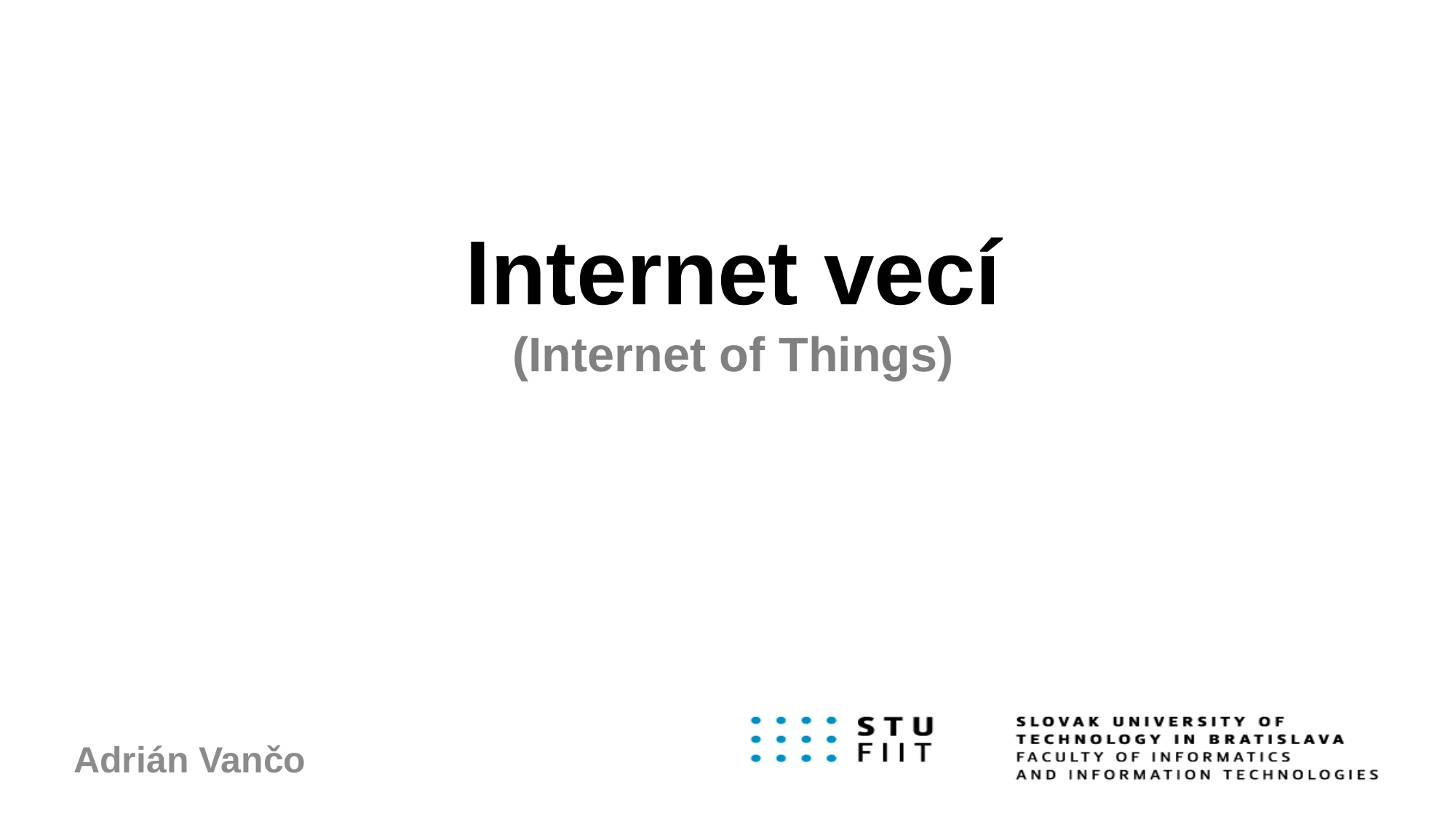

# Internet vecí (Internet of Things)
Adrián Vančo